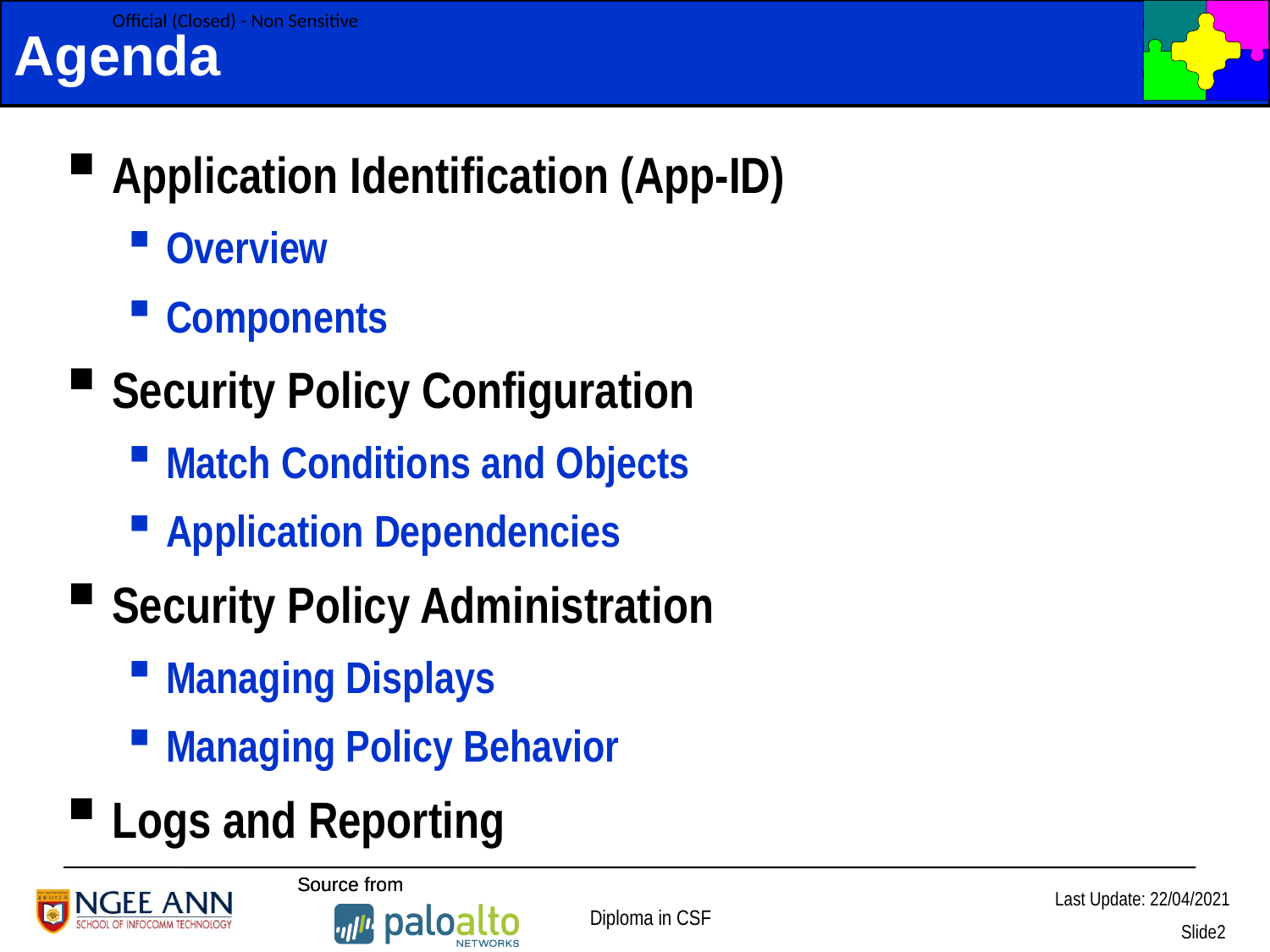

# Agenda
Application Identification (App-ID)
Overview
Components
Security Policy Configuration
Match Conditions and Objects
Application Dependencies
Security Policy Administration
Managing Displays
Managing Policy Behavior
Logs and Reporting